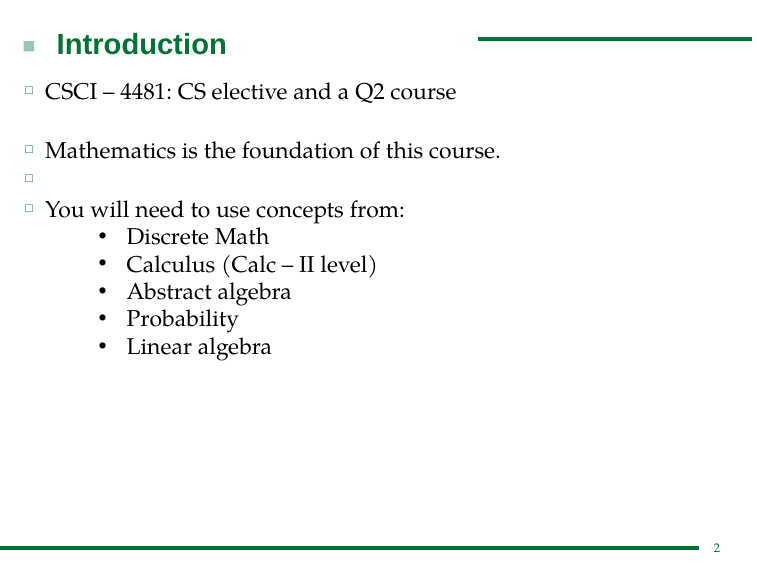

# Introduction

CSCI – 4481: CS elective and a Q2 course

Mathematics is the foundation of this course.

You will need to use concepts from:
Discrete Math
Calculus (Calc – II level)
Abstract algebra
Probability
Linear algebra

2